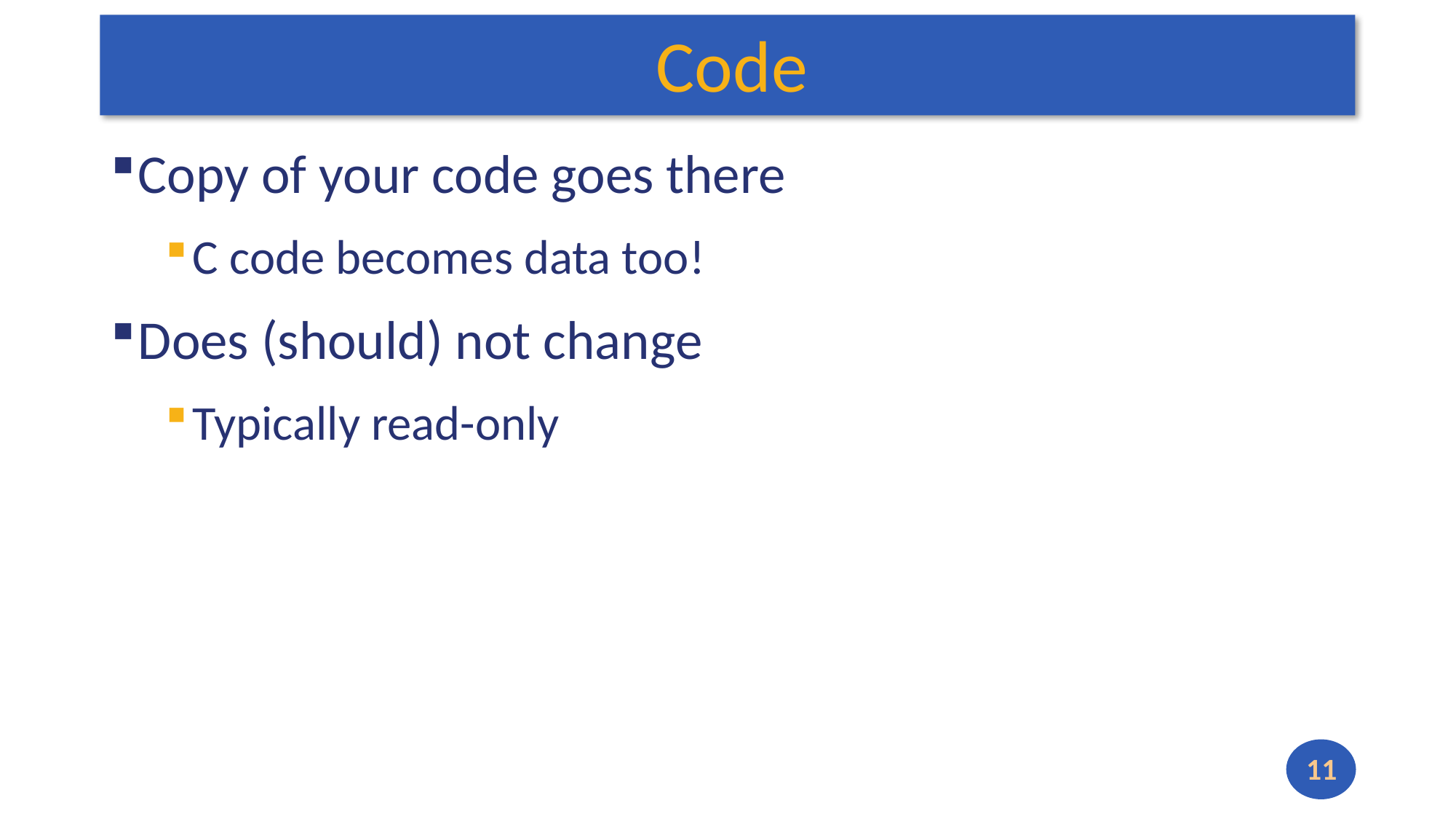

# Code
Copy of your code goes there
C code becomes data too!
Does (should) not change
Typically read-only

11